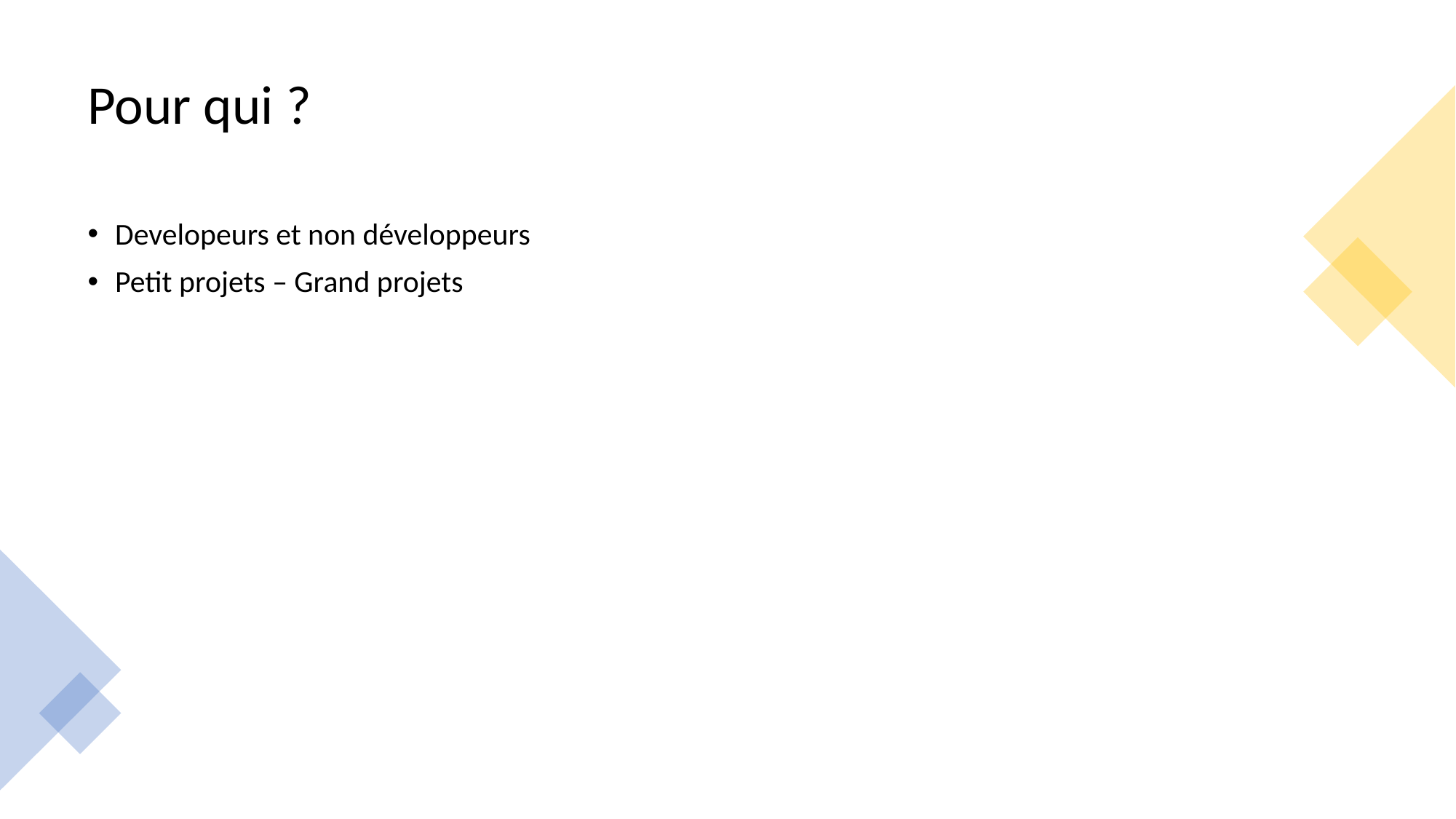

# Pour qui ?

Developeurs et non développeurs
Petit projets – Grand projets